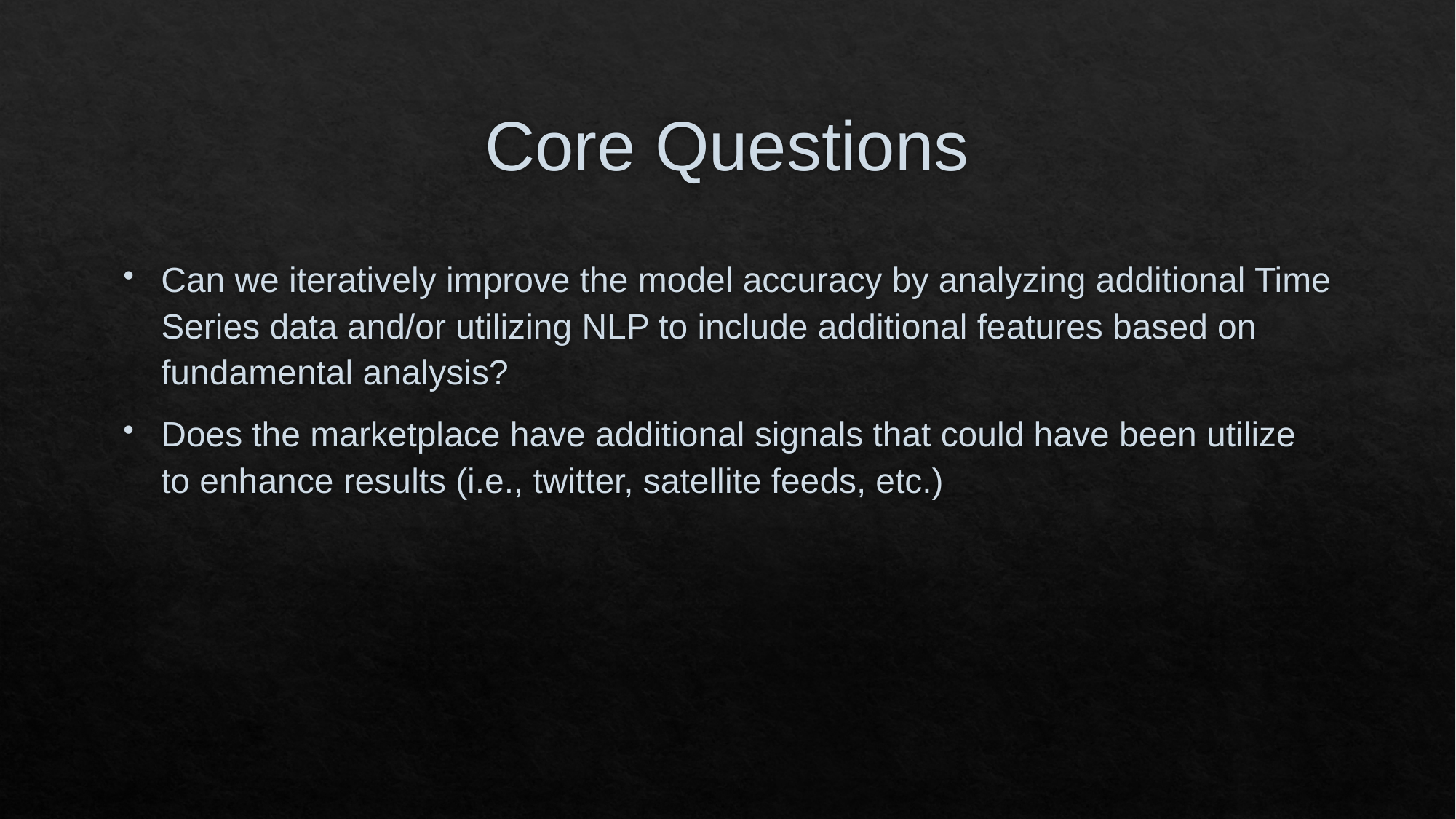

# Core Questions
Can we iteratively improve the model accuracy by analyzing additional Time Series data and/or utilizing NLP to include additional features based on fundamental analysis?
Does the marketplace have additional signals that could have been utilize to enhance results (i.e., twitter, satellite feeds, etc.)